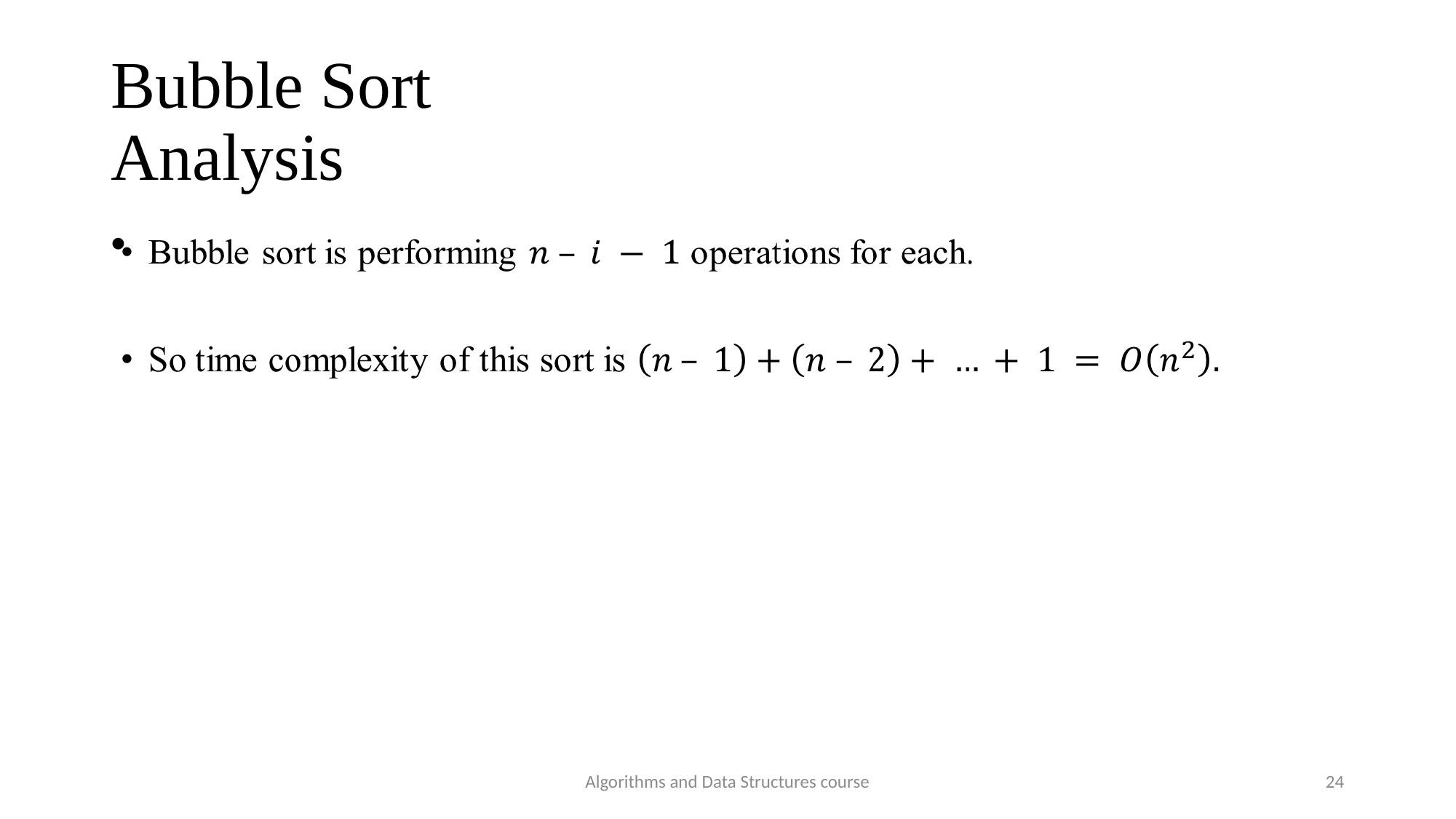

# Bubble Sort Analysis

Algorithms and Data Structures course
24